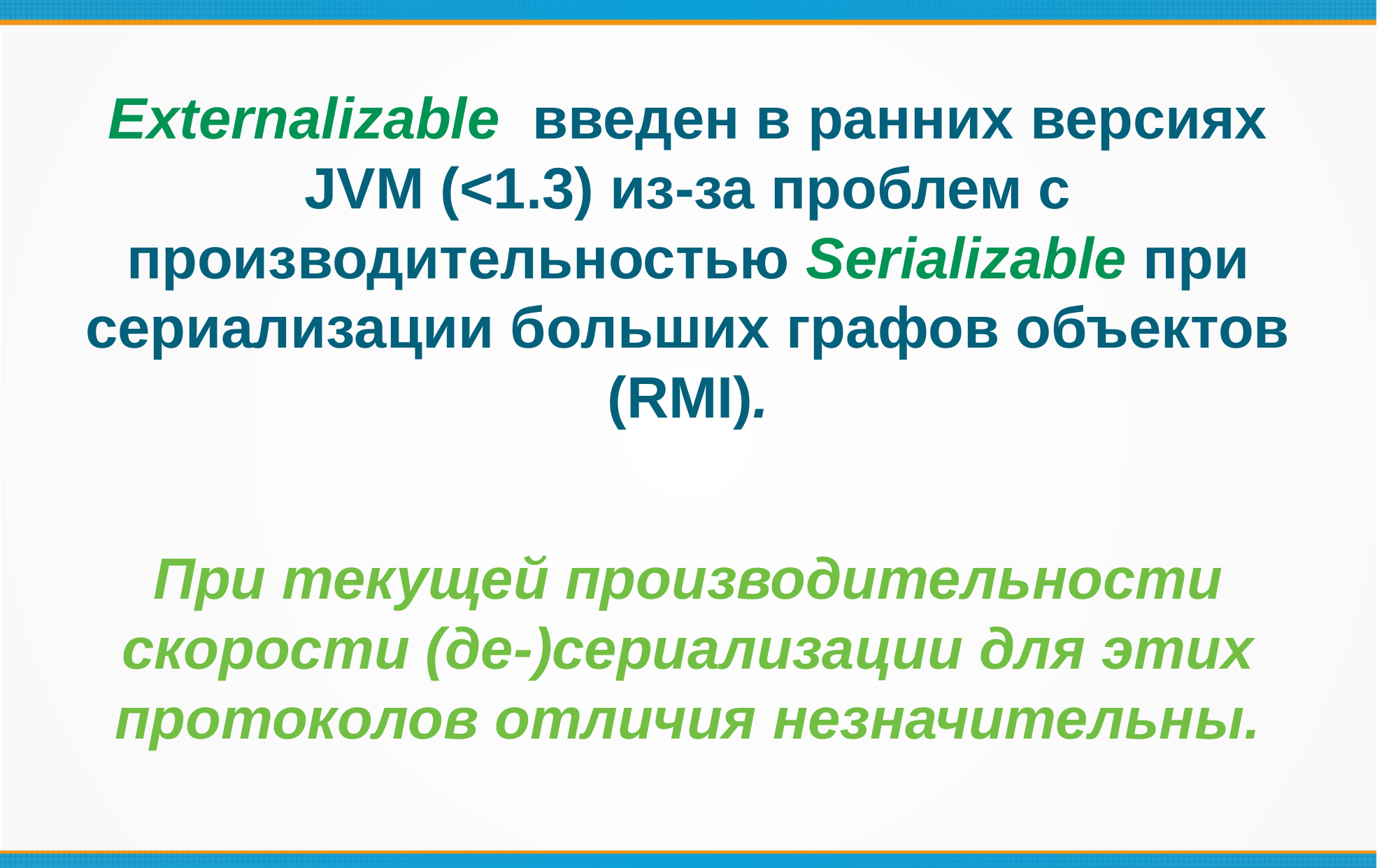

Externalizable  введен в ранних версиях JVM (<1.3) из-за проблем с производительностью Serializable при сериализации больших графов объектов (RMI).

При текущей производительности скорости (де-)сериализации для этих протоколов отличия незначительны.